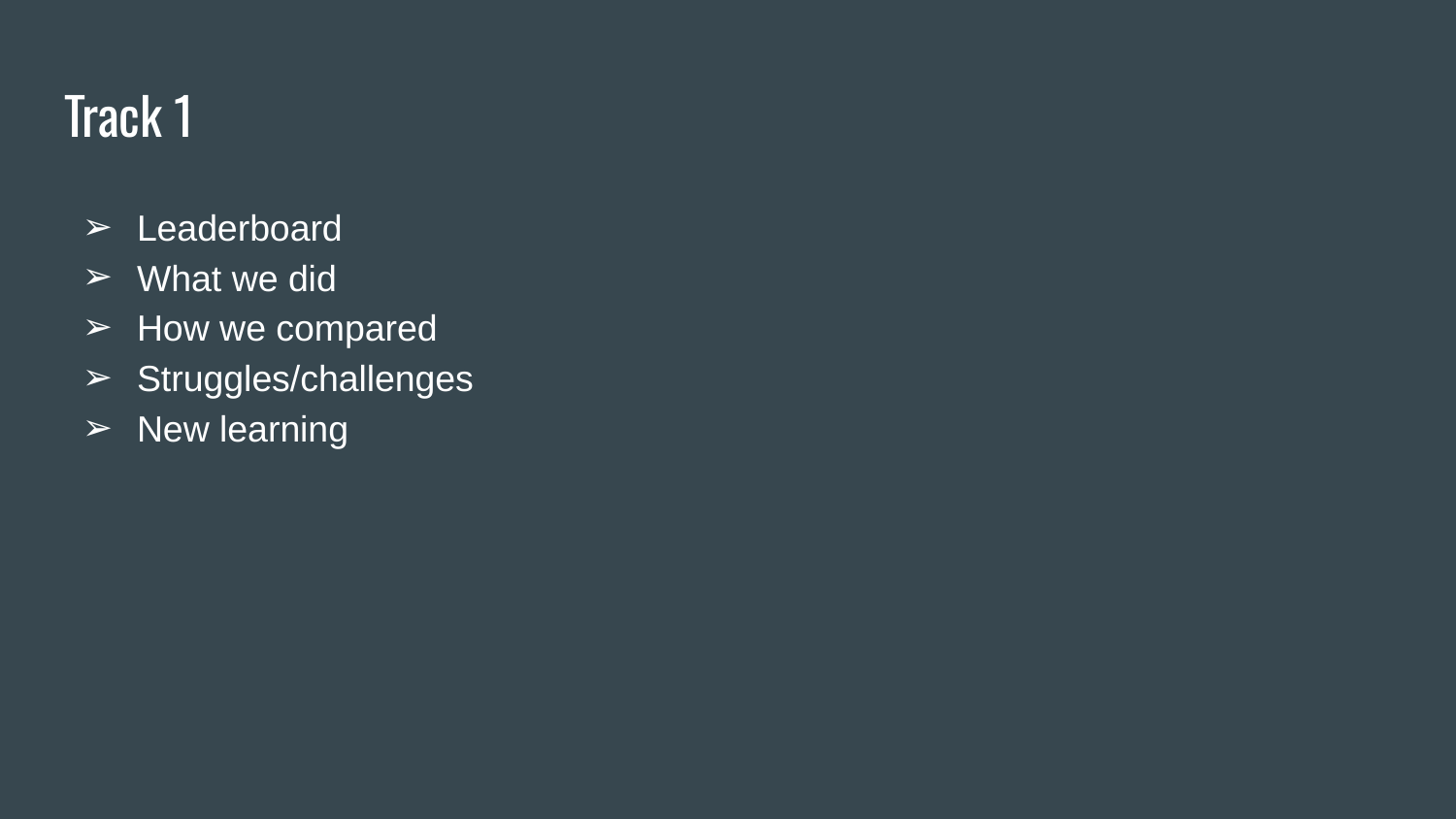

# Track 1
Leaderboard
What we did
How we compared
Struggles/challenges
New learning